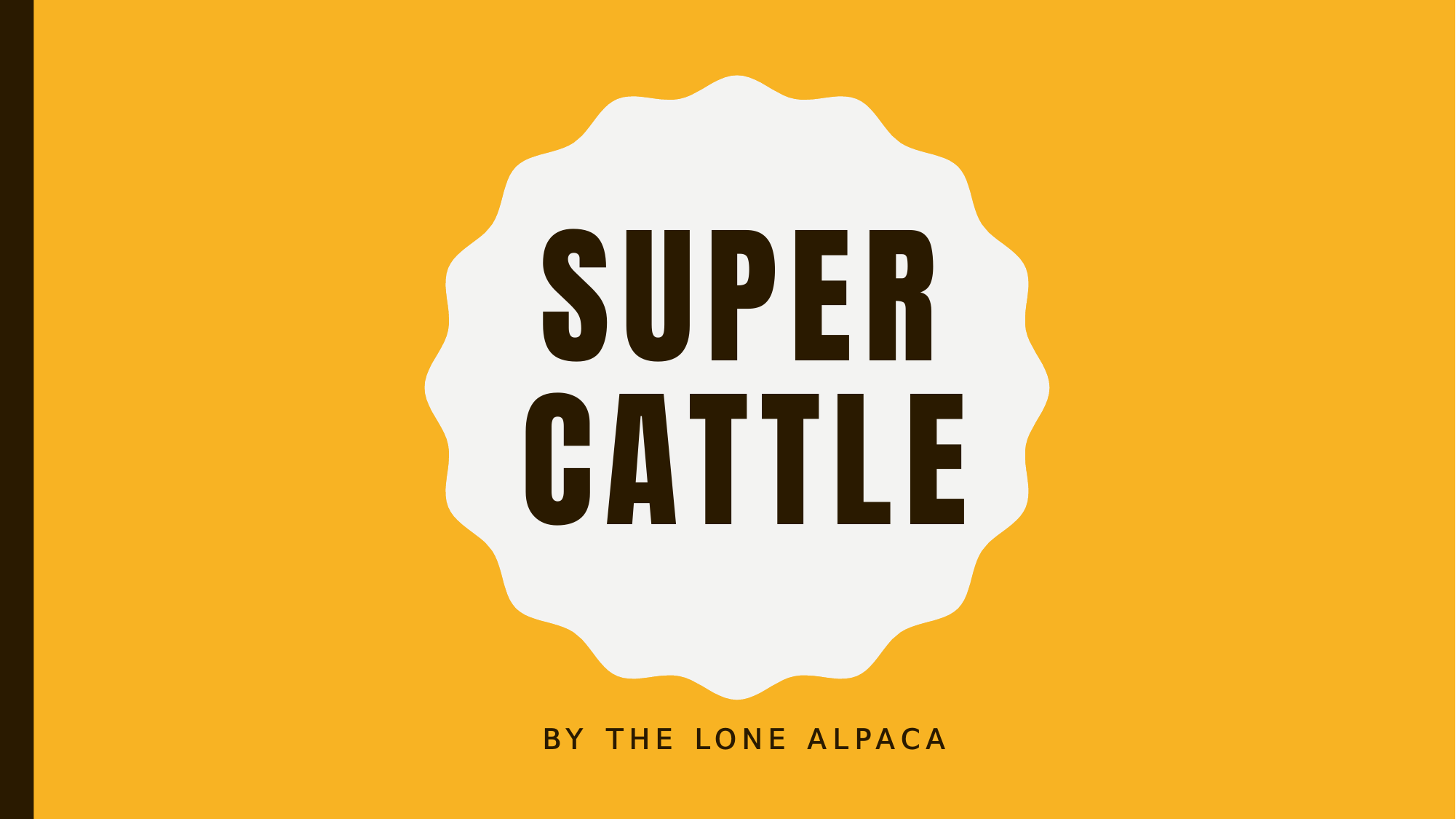

# Super cattle
By the lone Alpaca